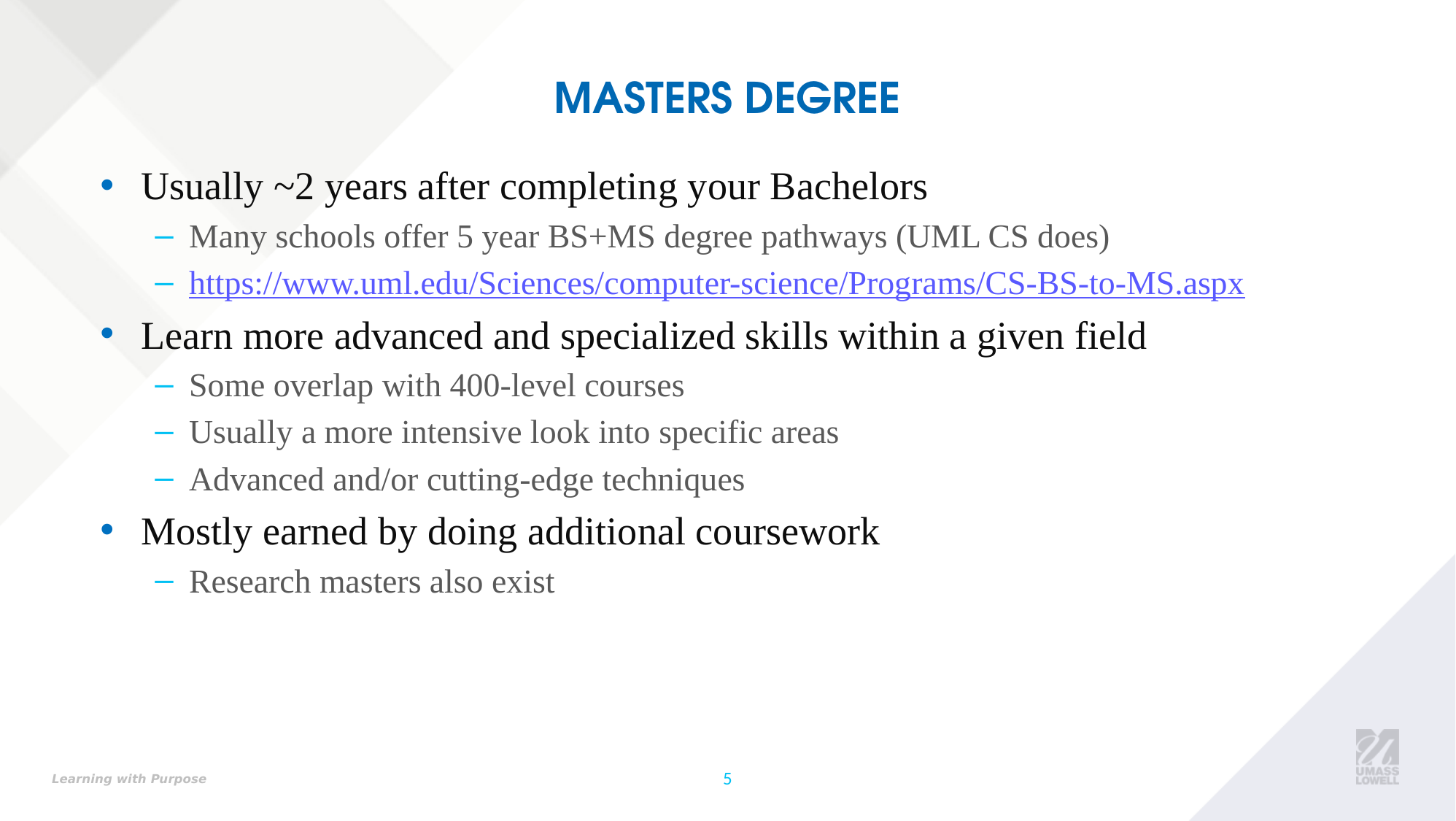

# Masters Degree
Usually ~2 years after completing your Bachelors
Many schools offer 5 year BS+MS degree pathways (UML CS does)
https://www.uml.edu/Sciences/computer-science/Programs/CS-BS-to-MS.aspx
Learn more advanced and specialized skills within a given field
Some overlap with 400-level courses
Usually a more intensive look into specific areas
Advanced and/or cutting-edge techniques
Mostly earned by doing additional coursework
Research masters also exist
5